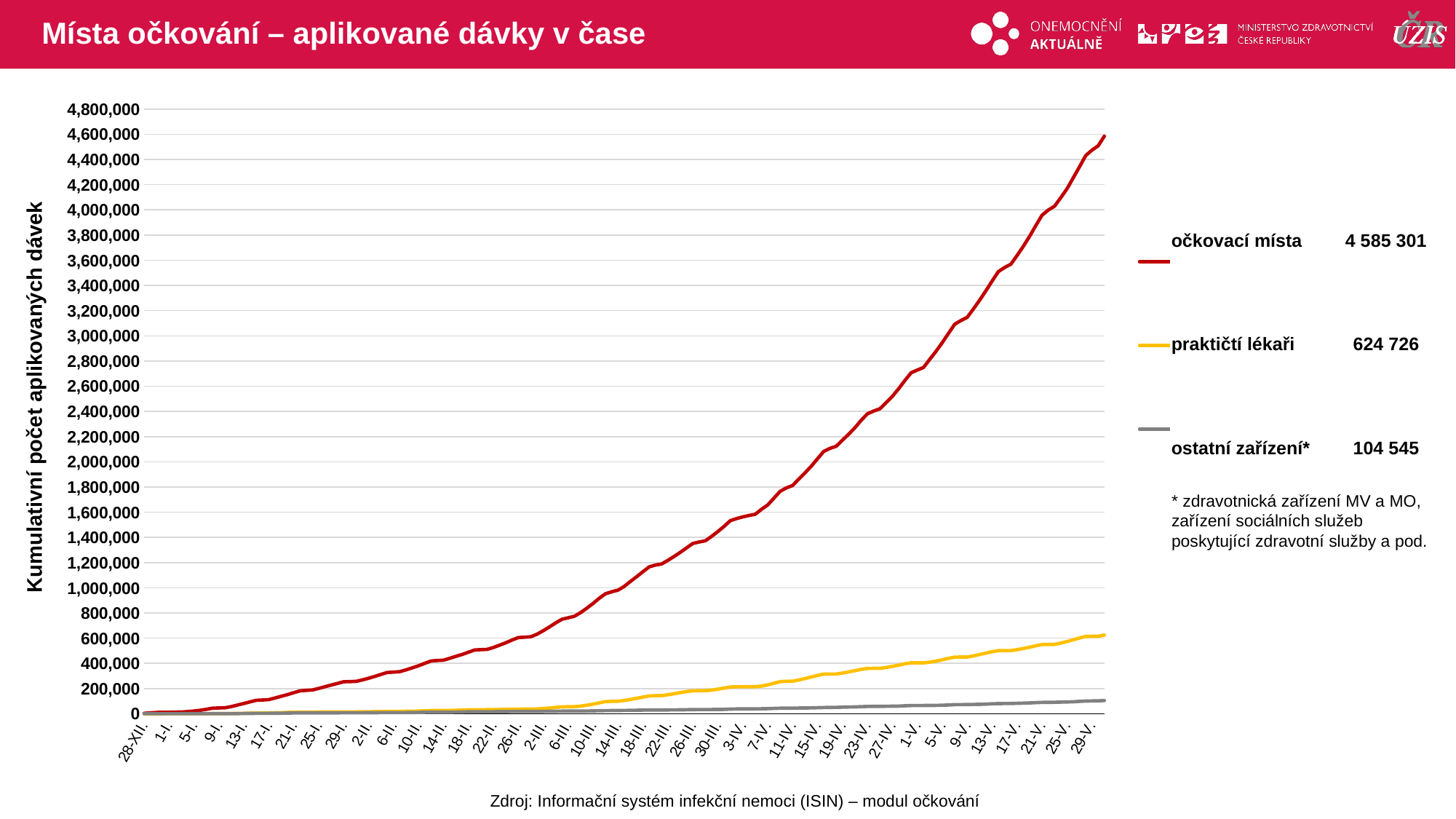

# Místa očkování – aplikované dávky v čase

### Chart

| Category | očkovací místa | praktičtí lékaři | ostatní zařízení |
|---|---|---|---|
| 28-XII. | 3518.0 | 0.0 | 27.0 |
| 29-XII. | 6910.0 | 0.0 | 82.0 |
| 30-XII. | 10306.0 | 0.0 | 161.0 |
| 31-XII. | 11590.0 | 0.0 | 181.0 |
| 1-I. | 11850.0 | 1.0 | 181.0 |
| 2-I. | 13003.0 | 1.0 | 295.0 |
| 3-I. | 13835.0 | 1.0 | 378.0 |
| 4-I. | 17367.0 | 1.0 | 420.0 |
| 5-I. | 21780.0 | 1.0 | 498.0 |
| 6-I. | 27527.0 | 32.0 | 540.0 |
| 7-I. | 35158.0 | 279.0 | 604.0 |
| 8-I. | 44059.0 | 1130.0 | 785.0 |
| 9-I. | 45824.0 | 1303.0 | 860.0 |
| 10-I. | 47541.0 | 1303.0 | 895.0 |
| 11-I. | 56902.0 | 1668.0 | 963.0 |
| 12-I. | 69282.0 | 2270.0 | 1339.0 |
| 13-I. | 81482.0 | 3037.0 | 1850.0 |
| 14-I. | 94489.0 | 4508.0 | 2531.0 |
| 15-I. | 106472.0 | 6010.0 | 2989.0 |
| 16-I. | 109054.0 | 6441.0 | 3350.0 |
| 17-I. | 112018.0 | 6707.0 | 3350.0 |
| 18-I. | 124902.0 | 7680.0 | 3751.0 |
| 19-I. | 138773.0 | 8584.0 | 4181.0 |
| 20-I. | 152181.0 | 10578.0 | 5016.0 |
| 21-I. | 167122.0 | 12036.0 | 5893.0 |
| 22-I. | 181561.0 | 13090.0 | 6231.0 |
| 23-I. | 185635.0 | 13161.0 | 6231.0 |
| 24-I. | 188594.0 | 13290.0 | 6251.0 |
| 25-I. | 200728.0 | 13549.0 | 6409.0 |
| 26-I. | 214630.0 | 13824.0 | 6683.0 |
| 27-I. | 227663.0 | 14045.0 | 6910.0 |
| 28-I. | 240339.0 | 14261.0 | 7135.0 |
| 29-I. | 253557.0 | 14833.0 | 7336.0 |
| 30-I. | 255168.0 | 14926.0 | 7432.0 |
| 31-I. | 257002.0 | 14927.0 | 7472.0 |
| 1-II. | 268318.0 | 15310.0 | 7602.0 |
| 2-II. | 281673.0 | 15914.0 | 7926.0 |
| 3-II. | 296226.0 | 16421.0 | 8203.0 |
| 4-II. | 312557.0 | 17462.0 | 8618.0 |
| 5-II. | 327483.0 | 18299.0 | 8912.0 |
| 6-II. | 330656.0 | 18299.0 | 8912.0 |
| 7-II. | 333815.0 | 18462.0 | 8912.0 |
| 8-II. | 348177.0 | 19257.0 | 9120.0 |
| 9-II. | 363844.0 | 20094.0 | 9576.0 |
| 10-II. | 380753.0 | 21090.0 | 10306.0 |
| 11-II. | 399834.0 | 23334.0 | 11370.0 |
| 12-II. | 418584.0 | 25154.0 | 12140.0 |
| 13-II. | 422593.0 | 25599.0 | 12233.0 |
| 14-II. | 424930.0 | 25618.0 | 12233.0 |
| 15-II. | 439662.0 | 26245.0 | 12523.0 |
| 16-II. | 455617.0 | 27322.0 | 13170.0 |
| 17-II. | 470530.0 | 29270.0 | 14214.0 |
| 18-II. | 488280.0 | 30768.0 | 15213.0 |
| 19-II. | 505808.0 | 31834.0 | 15694.0 |
| 20-II. | 508667.0 | 32065.0 | 15699.0 |
| 21-II. | 510653.0 | 32092.0 | 15714.0 |
| 22-II. | 525709.0 | 32636.0 | 16177.0 |
| 23-II. | 544236.0 | 33464.0 | 16607.0 |
| 24-II. | 563113.0 | 33962.0 | 17019.0 |
| 25-II. | 584695.0 | 35160.0 | 17668.0 |
| 26-II. | 604482.0 | 36324.0 | 18120.0 |
| 27-II. | 607712.0 | 36567.0 | 18130.0 |
| 28-II. | 610525.0 | 36636.0 | 18130.0 |
| 1-III. | 631172.0 | 38536.0 | 18304.0 |
| 2-III. | 658657.0 | 41193.0 | 18760.0 |
| 3-III. | 688663.0 | 45625.0 | 19342.0 |
| 4-III. | 720807.0 | 50433.0 | 20060.0 |
| 5-III. | 749974.0 | 54552.0 | 20706.0 |
| 6-III. | 761576.0 | 55746.0 | 20728.0 |
| 7-III. | 773272.0 | 56111.0 | 20822.0 |
| 8-III. | 802483.0 | 60539.0 | 21262.0 |
| 9-III. | 837561.0 | 67325.0 | 21722.0 |
| 10-III. | 875506.0 | 76407.0 | 22511.0 |
| 11-III. | 916939.0 | 86399.0 | 23777.0 |
| 12-III. | 952615.0 | 96505.0 | 24784.0 |
| 13-III. | 968294.0 | 98645.0 | 25217.0 |
| 14-III. | 980915.0 | 99036.0 | 25355.0 |
| 15-III. | 1010558.0 | 105476.0 | 26139.0 |
| 16-III. | 1050567.0 | 113718.0 | 26940.0 |
| 17-III. | 1088493.0 | 122603.0 | 27762.0 |
| 18-III. | 1127777.0 | 132282.0 | 28737.0 |
| 19-III. | 1165828.0 | 141091.0 | 29464.0 |
| 20-III. | 1180144.0 | 143334.0 | 29878.0 |
| 21-III. | 1188644.0 | 143647.0 | 29936.0 |
| 22-III. | 1217800.0 | 150754.0 | 30157.0 |
| 23-III. | 1248613.0 | 159185.0 | 30427.0 |
| 24-III. | 1281488.0 | 167858.0 | 31036.0 |
| 25-III. | 1316496.0 | 175768.0 | 31972.0 |
| 26-III. | 1351437.0 | 181696.0 | 33044.0 |
| 27-III. | 1363273.0 | 182728.0 | 33336.0 |
| 28-III. | 1372711.0 | 182821.0 | 33391.0 |
| 29-III. | 1407463.0 | 187164.0 | 33608.0 |
| 30-III. | 1445849.0 | 194903.0 | 33961.0 |
| 31-III. | 1486164.0 | 203636.0 | 34708.0 |
| 1-IV. | 1532260.0 | 212572.0 | 36856.0 |
| 2-IV. | 1549252.0 | 213999.0 | 37928.0 |
| 3-IV. | 1562491.0 | 214381.0 | 38703.0 |
| 4-IV. | 1573533.0 | 214383.0 | 38853.0 |
| 5-IV. | 1582904.0 | 214454.0 | 38855.0 |
| 6-IV. | 1622033.0 | 219709.0 | 39565.0 |
| 7-IV. | 1656968.0 | 229255.0 | 40274.0 |
| 8-IV. | 1710794.0 | 242221.0 | 42303.0 |
| 9-IV. | 1765069.0 | 254811.0 | 44008.0 |
| 10-IV. | 1792258.0 | 257537.0 | 44541.0 |
| 11-IV. | 1811413.0 | 257992.0 | 44601.0 |
| 12-IV. | 1863259.0 | 267888.0 | 45303.0 |
| 13-IV. | 1912952.0 | 279325.0 | 45718.0 |
| 14-IV. | 1965455.0 | 291586.0 | 46599.0 |
| 15-IV. | 2024365.0 | 304355.0 | 47875.0 |
| 16-IV. | 2082613.0 | 314474.0 | 49241.0 |
| 17-IV. | 2106292.0 | 315142.0 | 50397.0 |
| 18-IV. | 2123505.0 | 315306.0 | 50841.0 |
| 19-IV. | 2172011.0 | 323117.0 | 52438.0 |
| 20-IV. | 2219369.0 | 332248.0 | 53521.0 |
| 21-IV. | 2270525.0 | 341762.0 | 54219.0 |
| 22-IV. | 2329559.0 | 351874.0 | 56205.0 |
| 23-IV. | 2381487.0 | 359366.0 | 57948.0 |
| 24-IV. | 2402821.0 | 360074.0 | 58660.0 |
| 25-IV. | 2421013.0 | 360259.0 | 58721.0 |
| 26-IV. | 2469575.0 | 367052.0 | 59175.0 |
| 27-IV. | 2519635.0 | 375938.0 | 59804.0 |
| 28-IV. | 2579736.0 | 385819.0 | 60508.0 |
| 29-IV. | 2645401.0 | 396599.0 | 62966.0 |
| 30-IV. | 2706583.0 | 403427.0 | 64854.0 |
| 1-V. | 2728293.0 | 403896.0 | 65074.0 |
| 2-V. | 2748898.0 | 404022.0 | 65293.0 |
| 3-V. | 2813396.0 | 409398.0 | 65905.0 |
| 4-V. | 2877212.0 | 417376.0 | 66459.0 |
| 5-V. | 2945777.0 | 427796.0 | 67228.0 |
| 6-V. | 3019496.0 | 439759.0 | 69602.0 |
| 7-V. | 3092227.0 | 449123.0 | 72053.0 |
| 8-V. | 3121608.0 | 449900.0 | 72642.0 |
| 9-V. | 3146420.0 | 450193.0 | 72702.0 |
| 10-V. | 3213697.0 | 459230.0 | 73716.0 |
| 11-V. | 3283695.0 | 470413.0 | 74688.0 |
| 12-V. | 3357650.0 | 481367.0 | 76186.0 |
| 13-V. | 3434740.0 | 492324.0 | 78844.0 |
| 14-V. | 3509948.0 | 500527.0 | 80485.0 |
| 15-V. | 3542259.0 | 501322.0 | 81034.0 |
| 16-V. | 3568489.0 | 501486.0 | 81395.0 |
| 17-V. | 3637861.0 | 508444.0 | 82677.0 |
| 18-V. | 3710320.0 | 517791.0 | 84045.0 |
| 19-V. | 3788888.0 | 527731.0 | 85970.0 |
| 20-V. | 3874438.0 | 539415.0 | 88290.0 |
| 21-V. | 3957117.0 | 549014.0 | 90046.0 |
| 22-V. | 3998290.0 | 550160.0 | 90514.0 |
| 23-V. | 4028605.0 | 550366.0 | 91020.0 |
| 24-V. | 4095970.0 | 560348.0 | 92142.0 |
| 25-V. | 4166560.0 | 573181.0 | 93409.0 |
| 26-V. | 4253341.0 | 586661.0 | 95180.0 |
| 27-V. | 4341146.0 | 601132.0 | 98120.0 |
| 28-V. | 4430541.0 | 613228.0 | 100581.0 |
| 29-V. | 4473432.0 | 614358.0 | 101455.0 |
| 30-V. | 4508149.0 | 614583.0 | 102127.0 |
| 31-V. | 4585301.0 | 624726.0 | 104545.0 |
| očkovací místa | 4 585 301 |
| --- | --- |
| praktičtí lékaři | 624 726 |
| ostatní zařízení\* | 104 545 |
Kumulativní počet aplikovaných dávek
* zdravotnická zařízení MV a MO, zařízení sociálních služeb poskytující zdravotní služby a pod.
Zdroj: Informační systém infekční nemoci (ISIN) – modul očkování